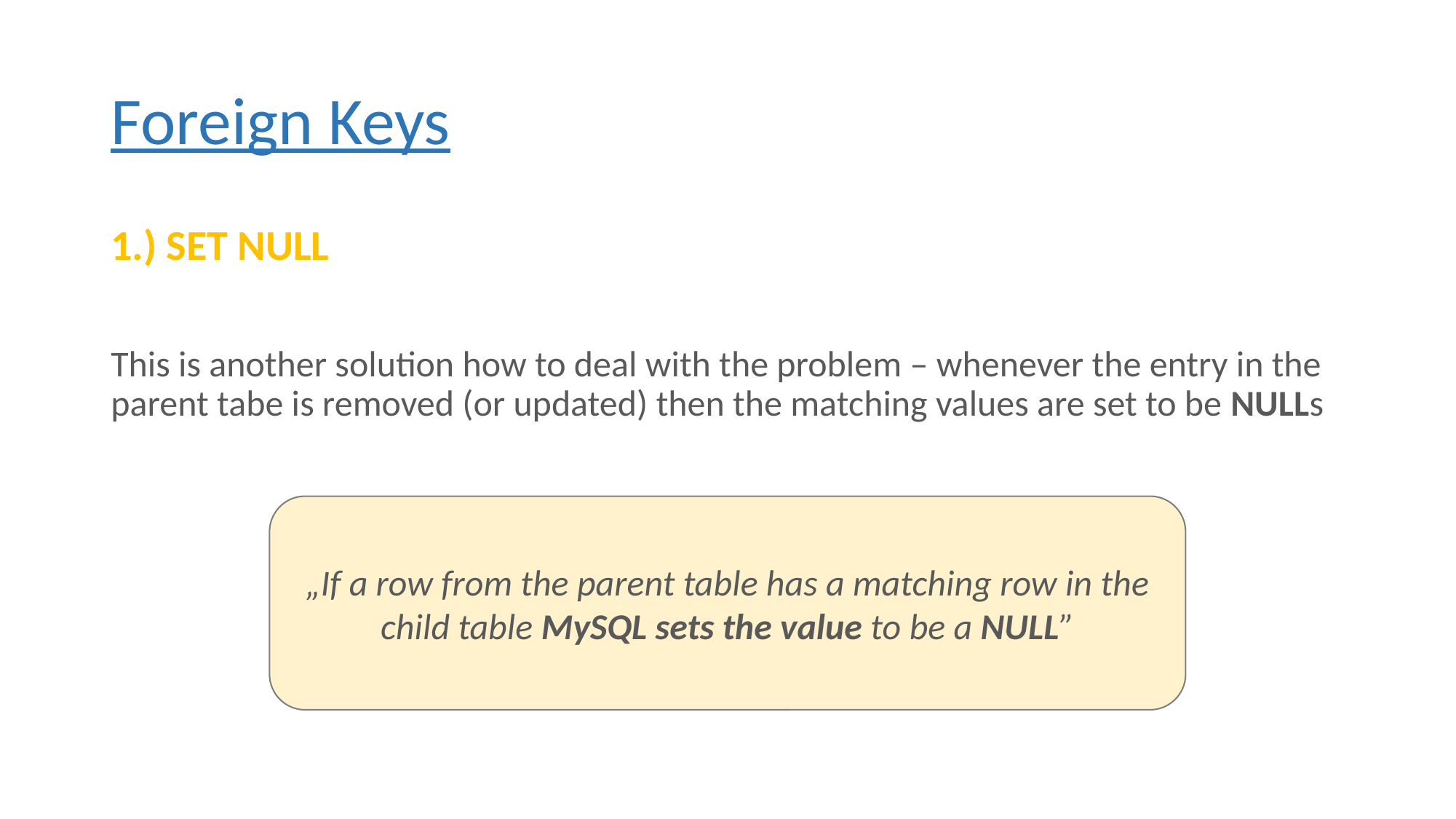

# Foreign Keys
1.) SET NULL

This is another solution how to deal with the problem – whenever the entry in the parent tabe is removed (or updated) then the matching values are set to be NULLs

„If a row from the parent table has a matching row in the child table MySQL sets the value to be a NULL”